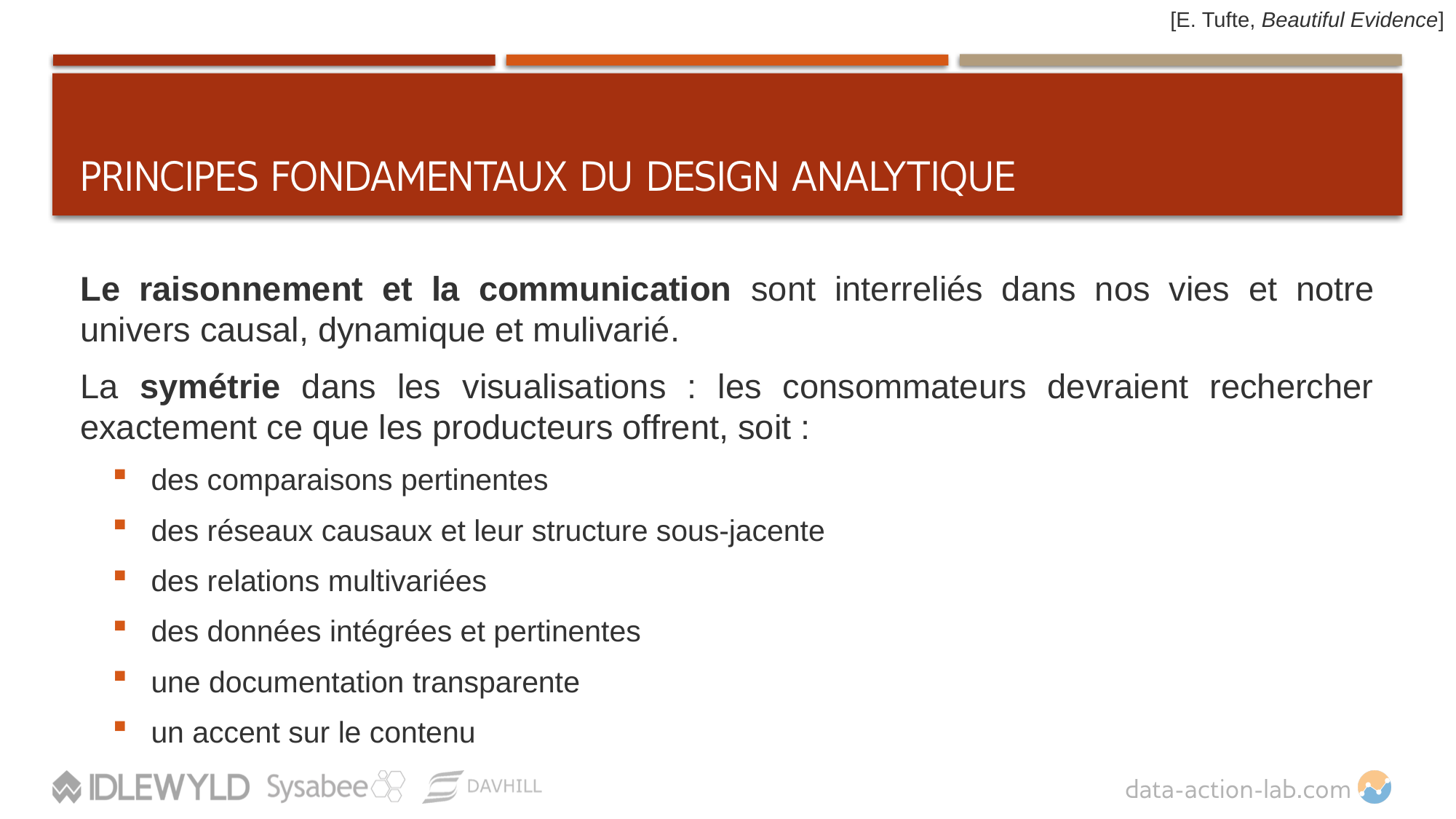

[E. Tufte, Beautiful Evidence]
# PRINCIPES FONDAMENTAUX DU DESIGN ANALYTIQUE
Le raisonnement et la communication sont interreliés dans nos vies et notre univers causal, dynamique et mulivarié.
La symétrie dans les visualisations : les consommateurs devraient rechercher exactement ce que les producteurs offrent, soit :
des comparaisons pertinentes
des réseaux causaux et leur structure sous-jacente
des relations multivariées
des données intégrées et pertinentes
une documentation transparente
un accent sur le contenu